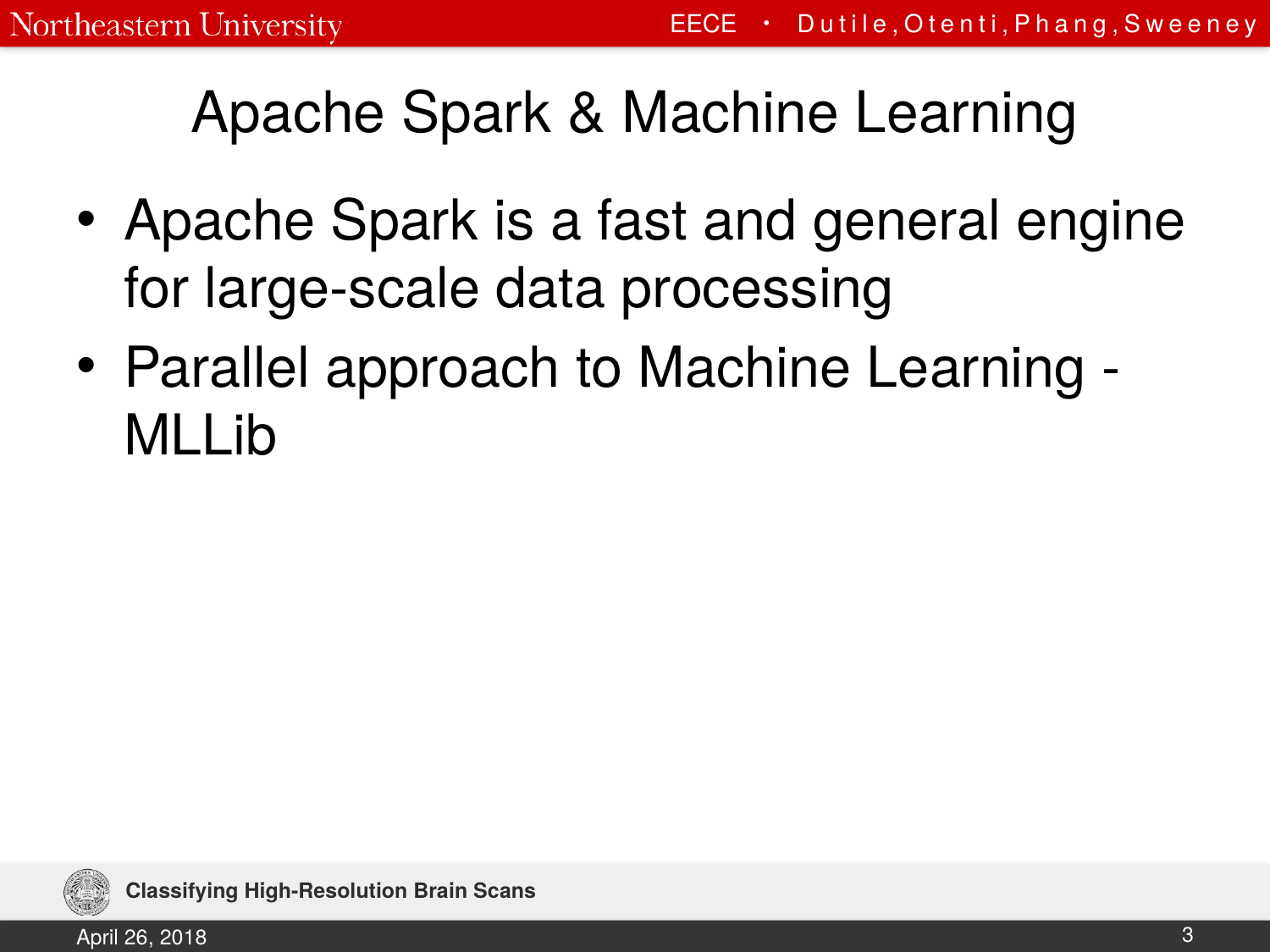

# Apache Spark & Machine Learning
Apache Spark is a fast and general engine for large-scale data processing
Parallel approach to Machine Learning - MLLib
Classifying High-Resolution Brain Scans
April 26, 2018
3